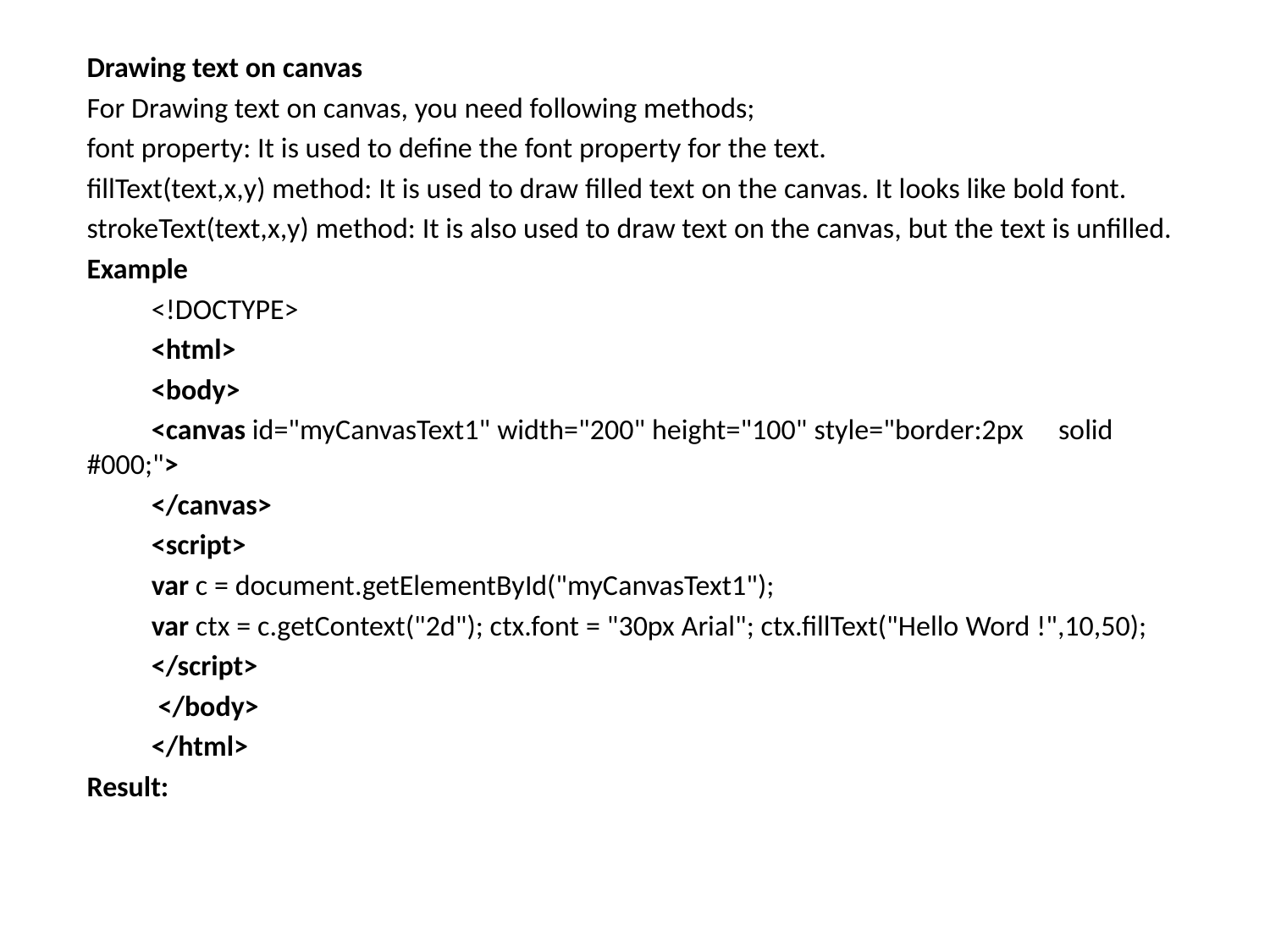

Drawing text on canvas
For Drawing text on canvas, you need following methods;
font property: It is used to define the font property for the text.
fillText(text,x,y) method: It is used to draw filled text on the canvas. It looks like bold font.
strokeText(text,x,y) method: It is also used to draw text on the canvas, but the text is unfilled.
Example
	<!DOCTYPE>
 	<html>
	<body>
	<canvas id="myCanvasText1" width="200" height="100" style="border:2px 	solid 	#000;">
	</canvas>
	<script>
	var c = document.getElementById("myCanvasText1");
	var ctx = c.getContext("2d"); ctx.font = "30px Arial"; ctx.fillText("Hello Word !",10,50);
	</script>
	 </body>
	</html>
Result: